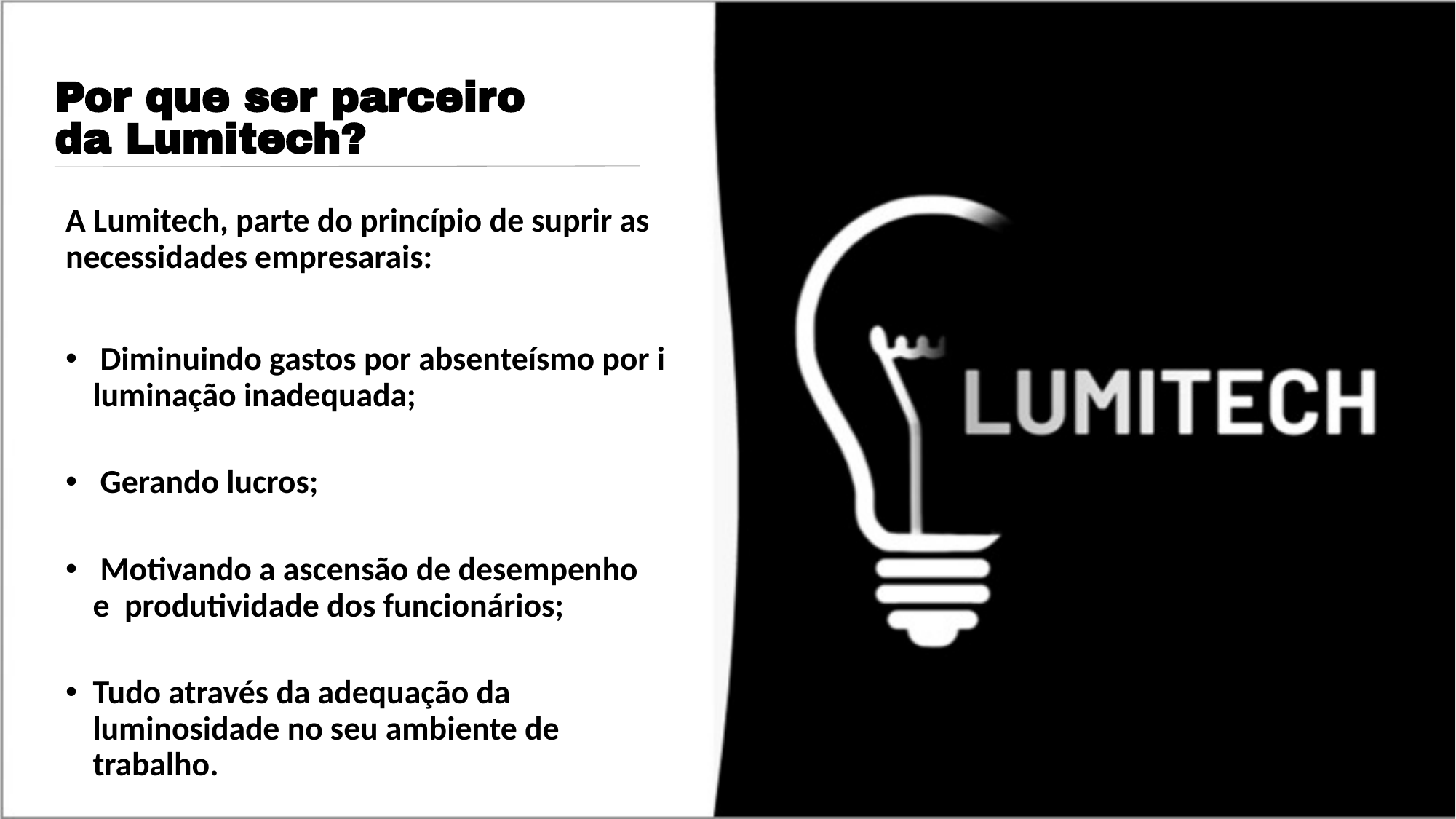

Por que ser parceiro da Lumitech?
A Lumitech, parte do princípio de suprir as necessidades empresarais:

 Diminuindo gastos por absenteísmo por iluminação inadequada;
 Gerando lucros;
 Motivando a ascensão de desempenho e  produtividade dos funcionários;
Tudo através da adequação da luminosidade no seu ambiente de trabalho.